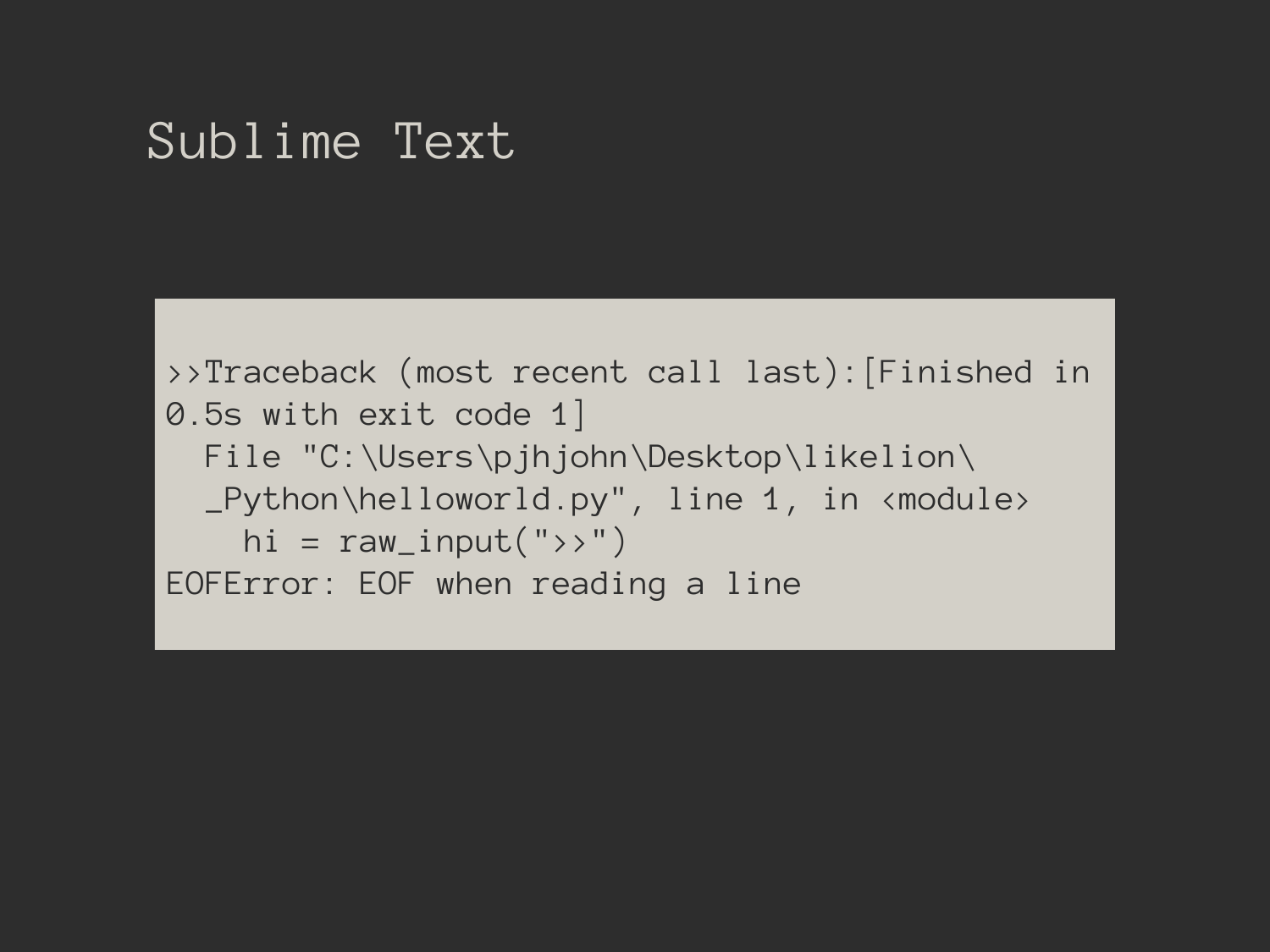

Sublime Text

>>Traceback (most recent call last):[Finished in 0.5s with exit code 1]
  File "C:\Users\pjhjohn\Desktop\likelion\
  _Python\helloworld.py", line 1, in <module>
    hi = raw_input(">>")
EOFError: EOF when reading a line